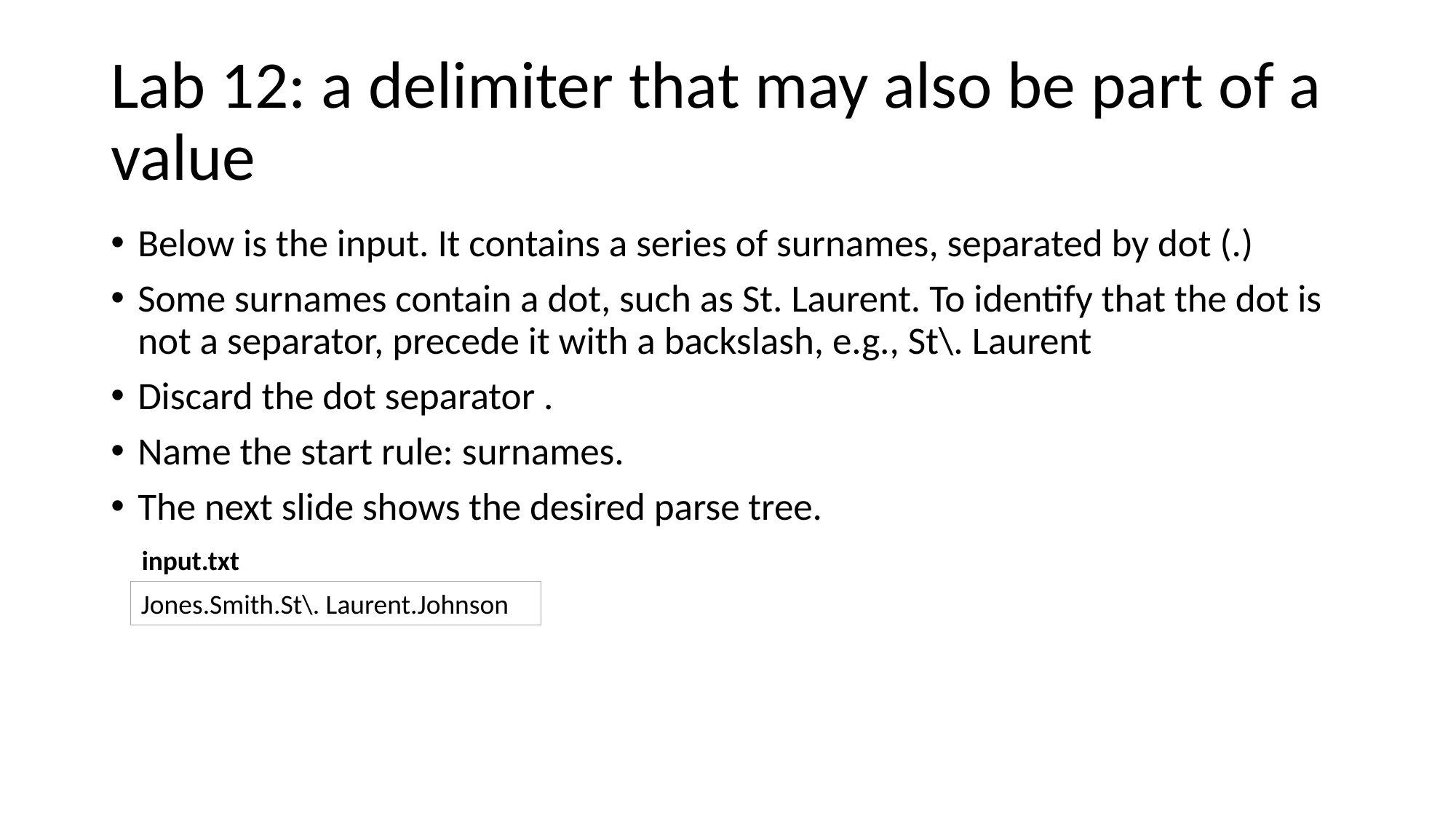

# Lab 12: a delimiter that may also be part of a value
Below is the input. It contains a series of surnames, separated by dot (.)
Some surnames contain a dot, such as St. Laurent. To identify that the dot is not a separator, precede it with a backslash, e.g., St\. Laurent
Discard the dot separator .
Name the start rule: surnames.
The next slide shows the desired parse tree.
input.txt
Jones.Smith.St\. Laurent.Johnson